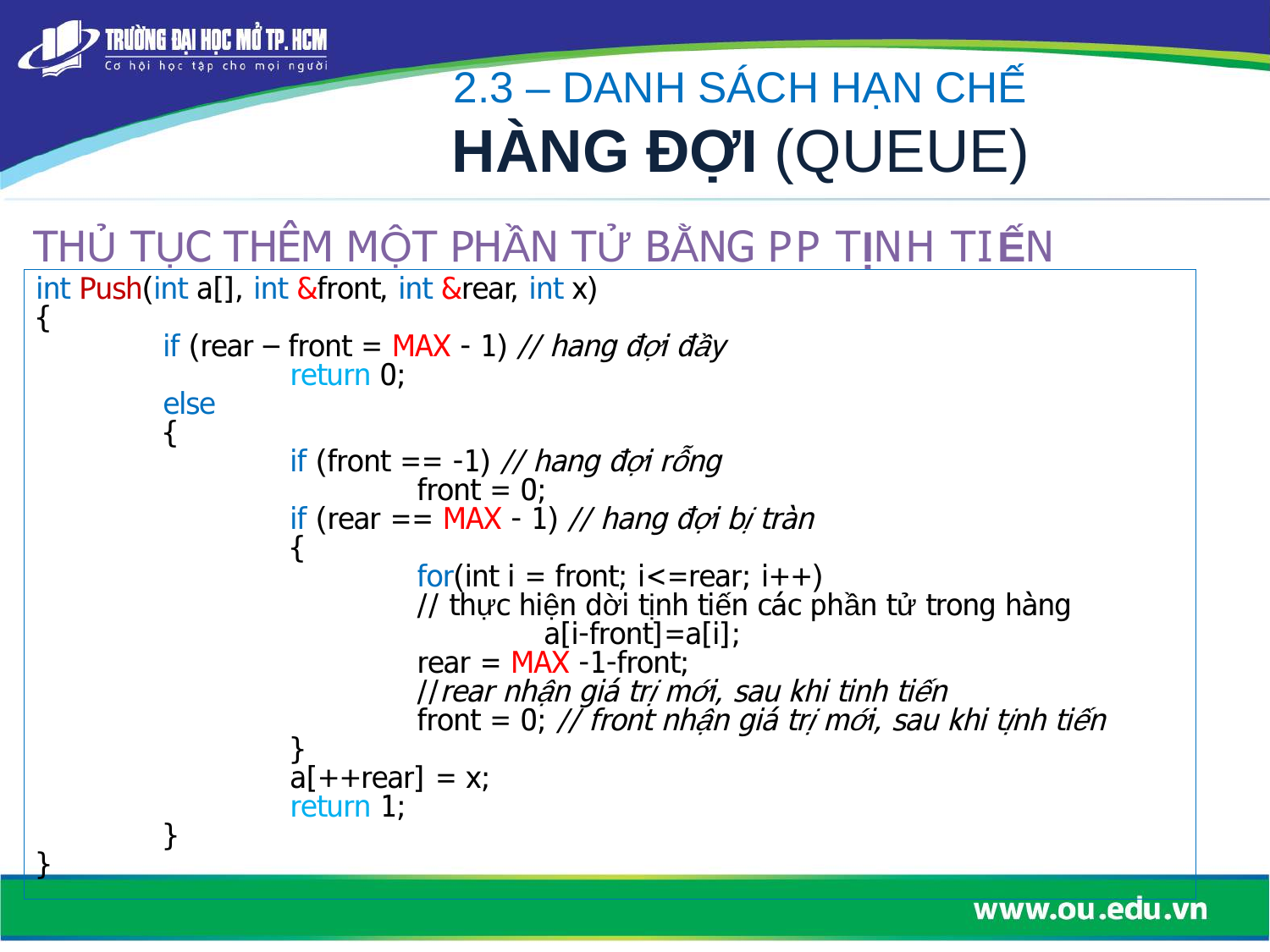

2.3 – DANH SÁCH HẠN CHẾ
HÀNG ĐỢI (QUEUE)
THỦ TỤC THÊM MỘT PHẦN TỬ BẰNG PP TỊNH TIẾN
int Push(int a[], int &front, int &rear, int x)
{
	if (rear – front = MAX - 1) // hang đợi đầy
		return 0;
	else
	{
		if (front == -1) // hang đợi rỗng
			front = 0;
		if (rear == MAX - 1) // hang đợi bị tràn
		{
			for(int i = front; i<=rear; i++)
			// thực hiện dời tịnh tiến các phần tử trong hàng
				a[i-front]=a[i];
			rear = MAX -1-front;
			//rear nhận giá trị mới, sau khi tinh tiến
			front = 0; // front nhận giá trị mới, sau khi tịnh tiến
		}
		a[++rear] = x;
		return 1;
	}
}